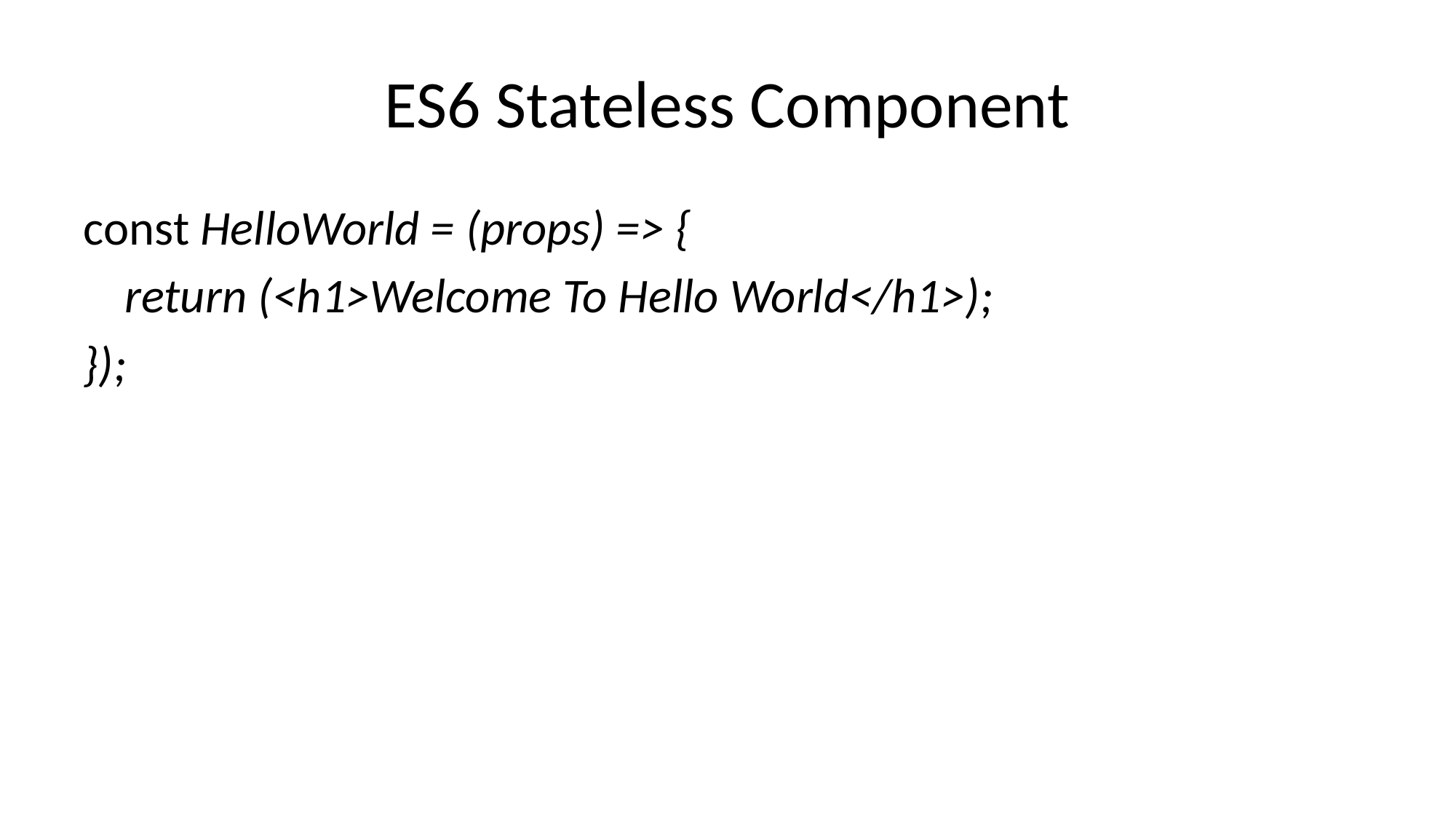

# ES6 Stateless Component
const HelloWorld = (props) => {
	return (<h1>Welcome To Hello World</h1>);
});